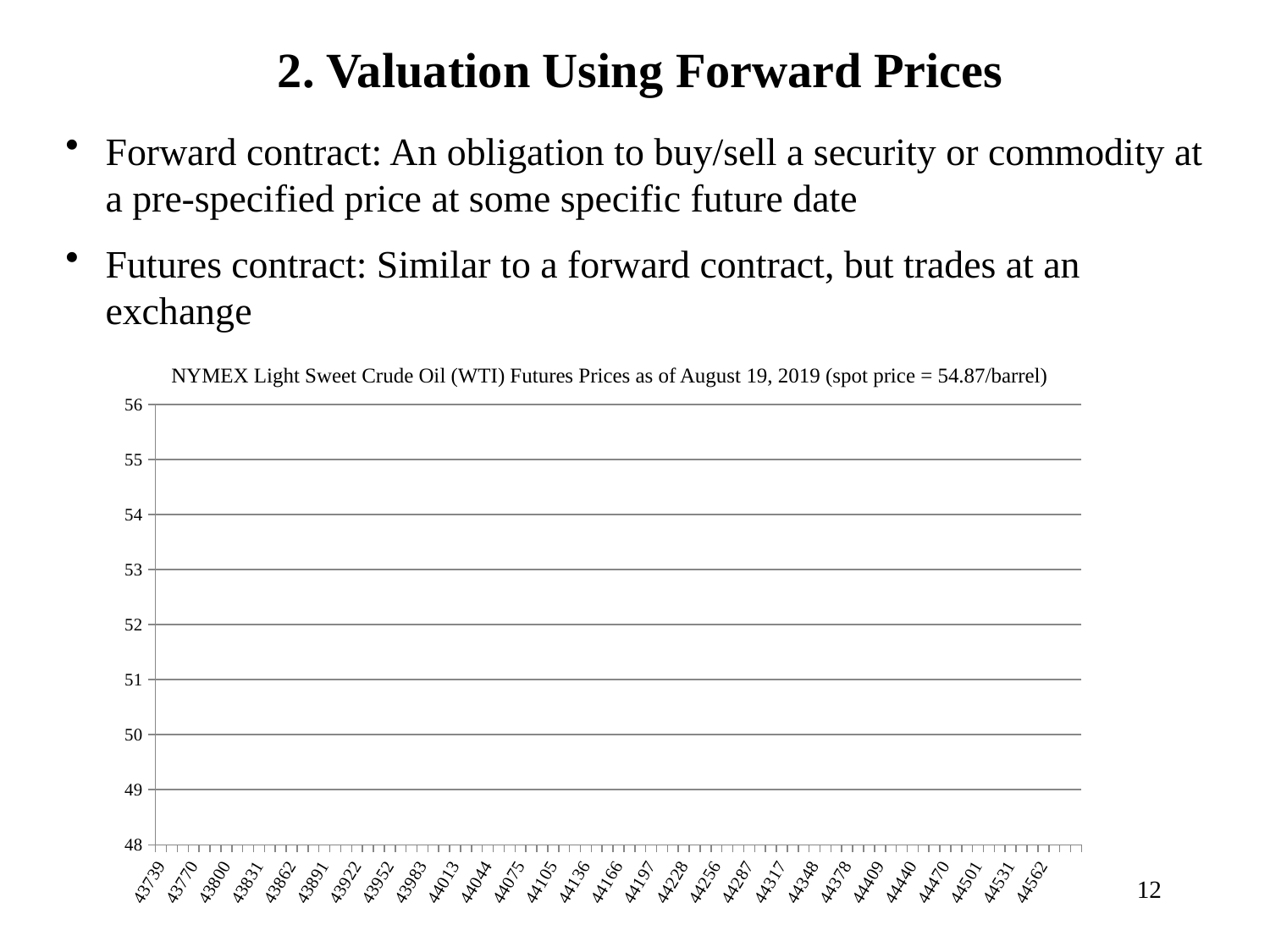

2. Valuation Using Forward Prices
Forward contract: An obligation to buy/sell a security or commodity at a pre-specified price at some specific future date
Futures contract: Similar to a forward contract, but trades at an exchange
NYMEX Light Sweet Crude Oil (WTI) Futures Prices as of August 19, 2019 (spot price = 54.87/barrel)

### Chart

| Category |  |
|---|---|
| 43739 | 54.87 |
|  | None |
|  | None |
| 43770 | 54.81 |
|  | None |
|  | None |
| 43800 | 54.42 |
|  | None |
|  | None |
| 43831 | 53.99 |
|  | None |
|  | None |
| 43862 | 53.66 |
|  | None |
|  | None |
| 43891 | 53.19 |
|  | None |
|  | None |
| 43922 | 52.9 |
|  | None |
|  | None |
| 43952 | 52.65 |
|  | None |
|  | None |
| 43983 | 52.41 |
|  | None |
|  | None |
| 44013 | 52.2 |
|  | None |
|  | None |
| 44044 | 52.0 |
|  | None |
|  | None |
| 44075 | 51.8 |
|  | None |
|  | None |
| 44105 | 51.64 |
|  | None |
|  | None |
| 44136 | 51.5 |
|  | None |
|  | None |
| 44166 | 51.39 |
|  | None |
|  | None |
| 44197 | 51.29 |
|  | None |
|  | None |
| 44228 | 51.16 |
|  | None |
|  | None |
| 44256 | 51.04 |
|  | None |
|  | None |
| 44287 | 50.94 |
|  | None |
|  | None |
| 44317 | 50.86 |
|  | None |
|  | None |
| 44348 | 50.81 |
|  | None |
|  | None |
| 44378 | 50.78 |
|  | None |
|  | None |
| 44409 | 50.71 |
|  | None |
|  | None |
| 44440 | 50.66 |
|  | None |
|  | None |
| 44470 | 50.63 |
|  | None |
|  | None |
| 44501 | 50.62 |
|  | None |
|  | None |
| 44531 | 50.62 |
|  | None |
|  | None |
| 44562 | 50.64 |
|  | None |
|  | None |
|  | 50.61 |
12